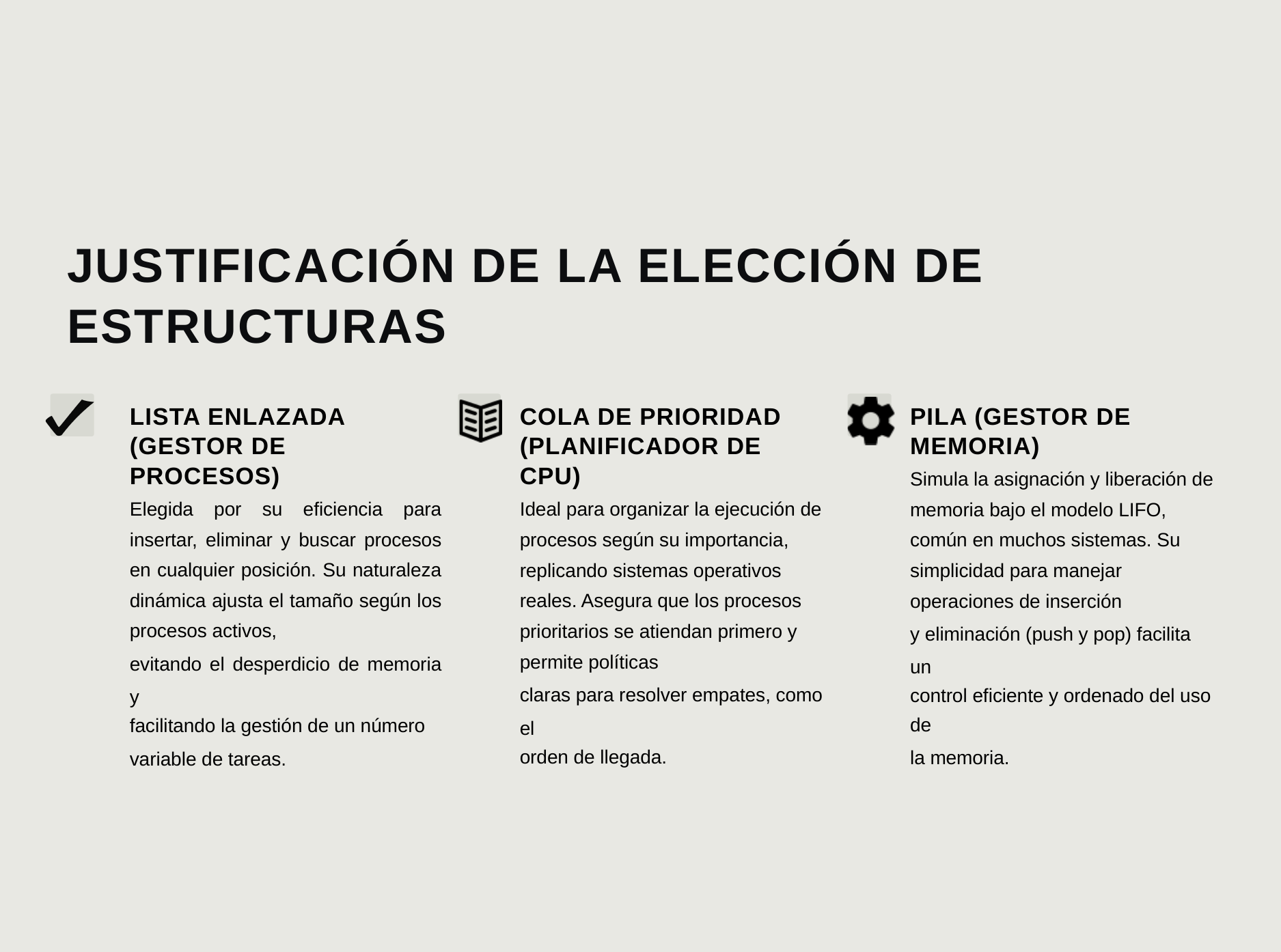

JUSTIFICACIÓN DE LA ELECCIÓN DE ESTRUCTURAS

LISTA ENLAZADA (GESTOR DE PROCESOS)
Elegida por su eficiencia para insertar, eliminar y buscar procesos en cualquier posición. Su naturaleza dinámica ajusta el tamaño según los procesos activos,
evitando el desperdicio de memoria y
facilitando la gestión de un número
variable de tareas.

COLA DE PRIORIDAD (PLANIFICADOR DE CPU)
Ideal para organizar la ejecución de procesos según su importancia, replicando sistemas operativos reales. Asegura que los procesos prioritarios se atiendan primero y permite políticas
claras para resolver empates, como el
orden de llegada.
PILA (GESTOR DE MEMORIA)
Simula la asignación y liberación de memoria bajo el modelo LIFO, común en muchos sistemas. Su simplicidad para manejar operaciones de inserción
y eliminación (push y pop) facilita un
control eficiente y ordenado del uso de
la memoria.